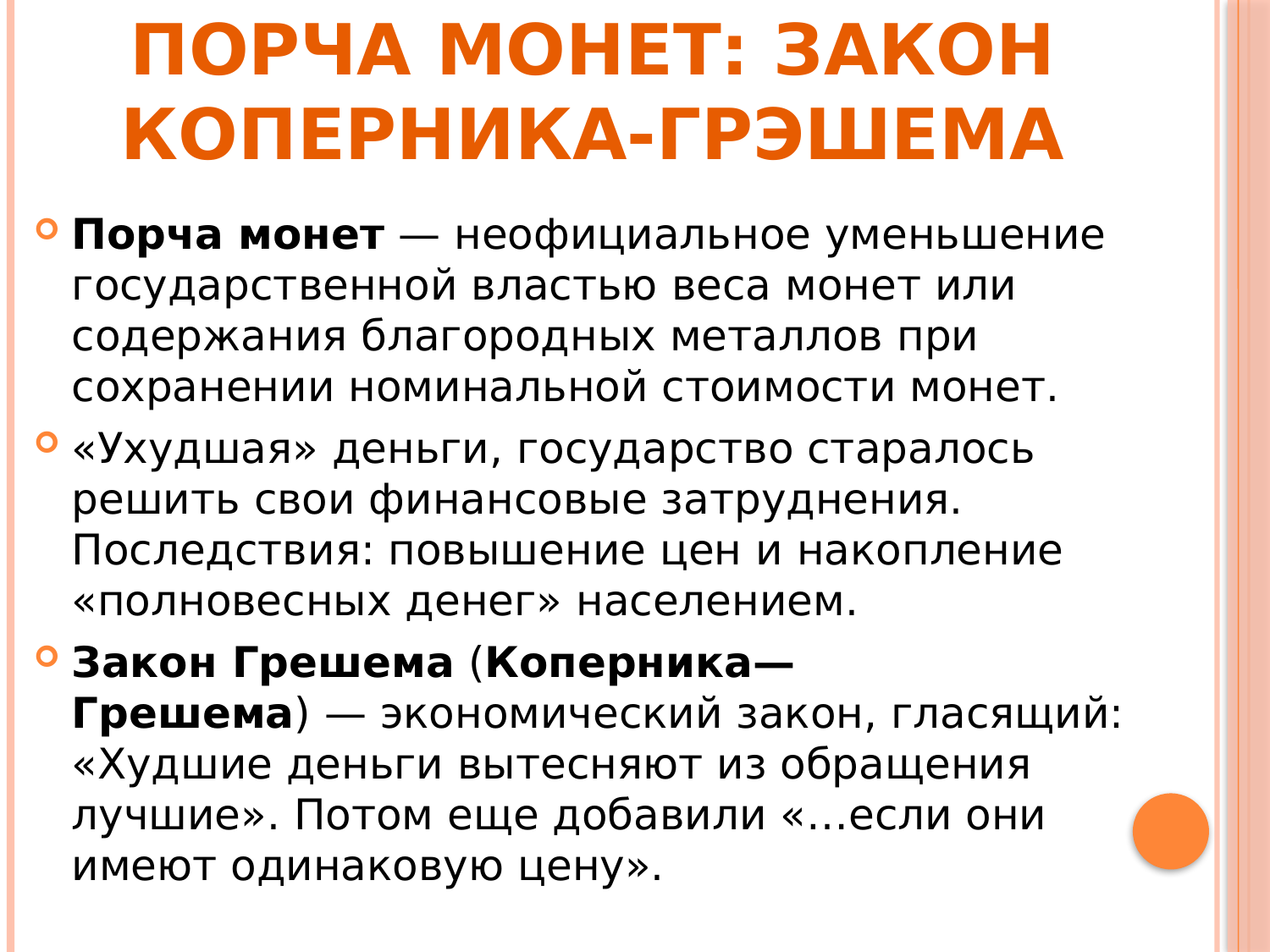

# Порча монет: закон Коперника-Грэшема
Порча монет — неофициальное уменьшение государственной властью веса монет или содержания благородных металлов при сохранении номинальной стоимости монет.
«Ухудшая» деньги, государство старалось решить свои финансовые затруднения. Последствия: повышение цен и накопление «полновесных денег» населением.
Закон Грешема (Коперника—Грешема) — экономический закон, гласящий: «Худшие деньги вытесняют из обращения лучшие». Потом еще добавили «…если они имеют одинаковую цену».